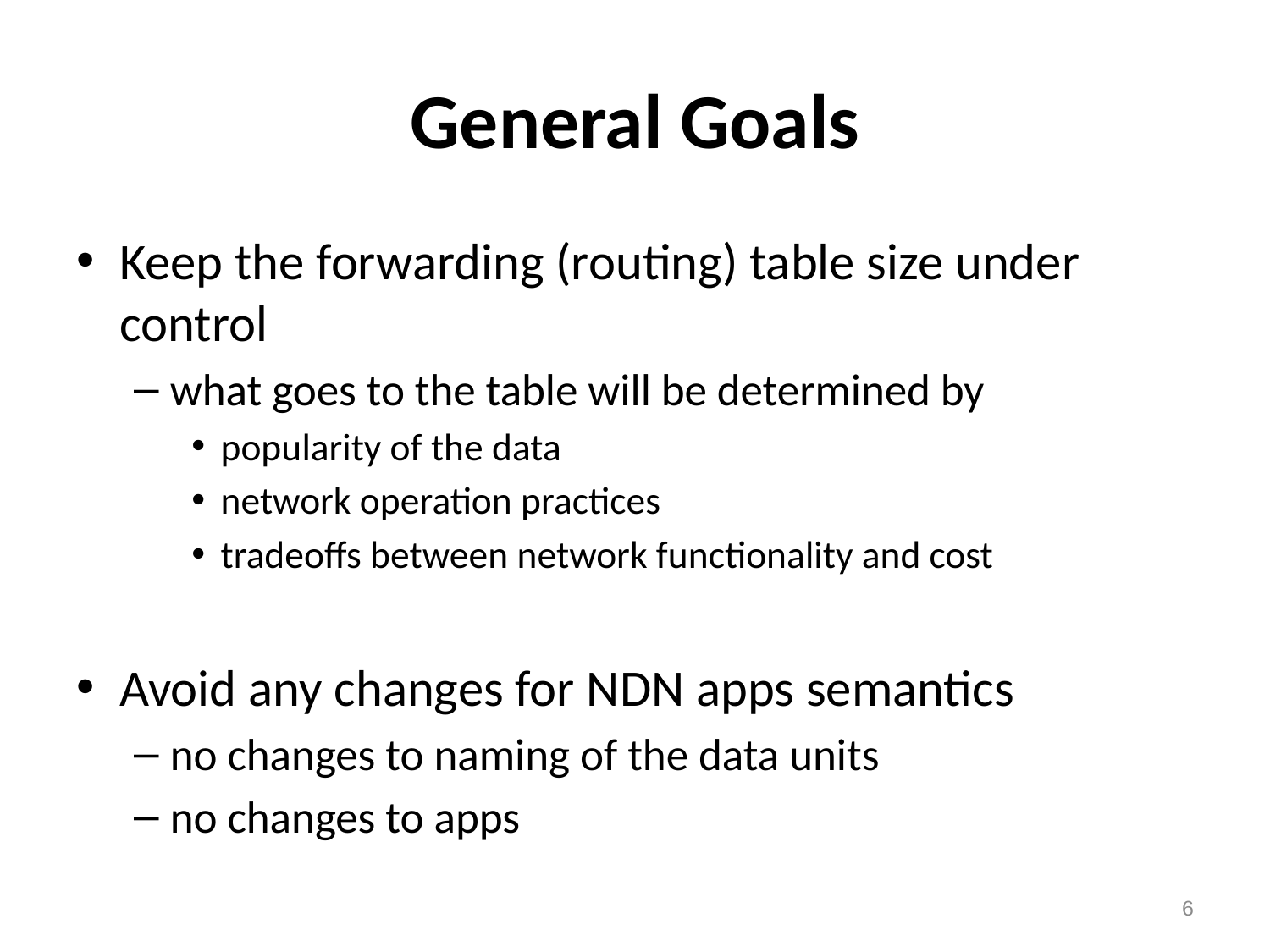

# General Goals
Keep the forwarding (routing) table size under control
what goes to the table will be determined by
popularity of the data
network operation practices
tradeoffs between network functionality and cost

Avoid any changes for NDN apps semantics
no changes to naming of the data units
no changes to apps
6